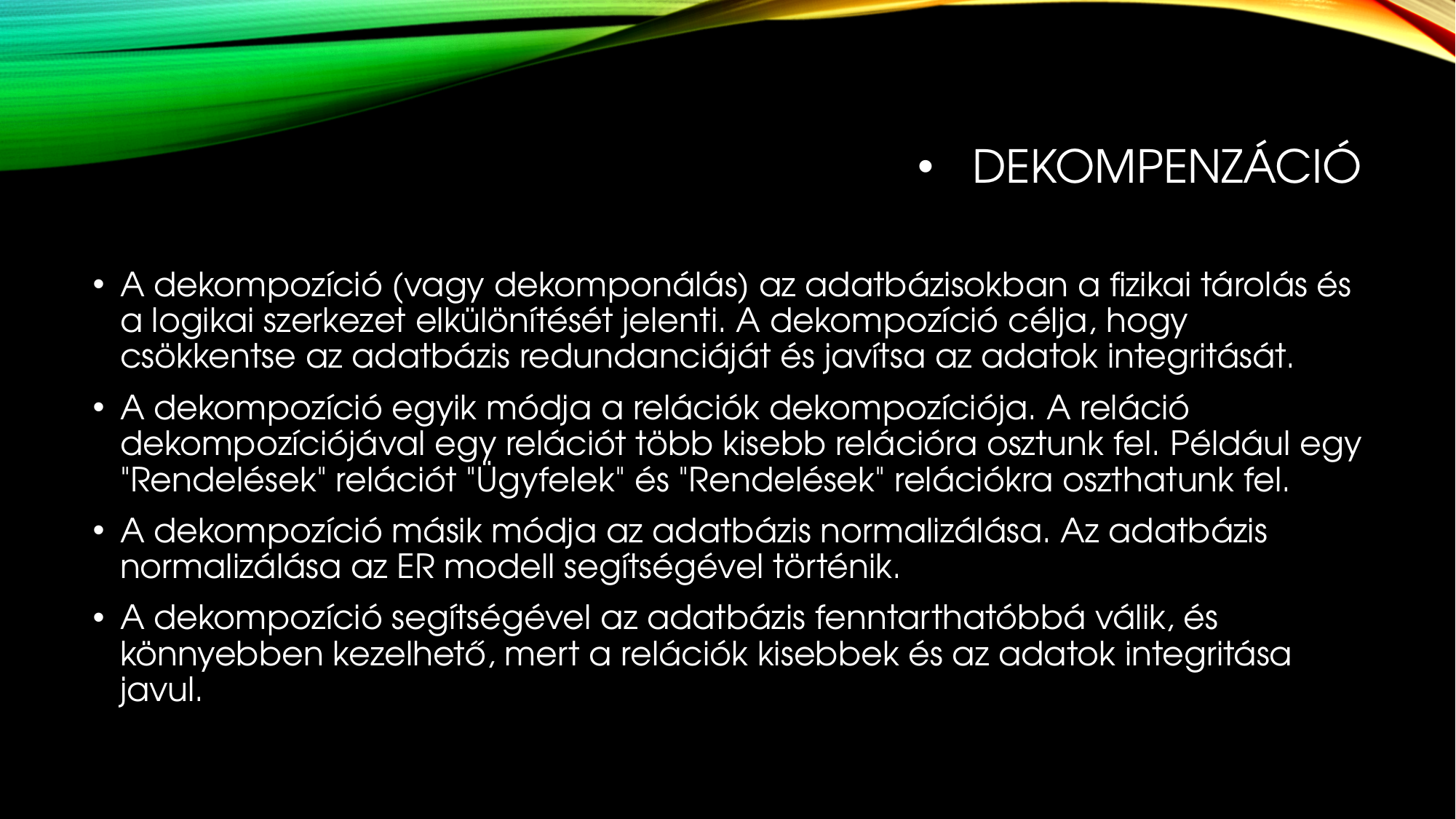

# Dekompenzáció
A dekompozíció (vagy dekomponálás) az adatbázisokban a fizikai tárolás és a logikai szerkezet elkülönítését jelenti. A dekompozíció célja, hogy csökkentse az adatbázis redundanciáját és javítsa az adatok integritását.
A dekompozíció egyik módja a relációk dekompozíciója. A reláció dekompozíciójával egy relációt több kisebb relációra osztunk fel. Például egy "Rendelések" relációt "Ügyfelek" és "Rendelések" relációkra oszthatunk fel.
A dekompozíció másik módja az adatbázis normalizálása. Az adatbázis normalizálása az ER modell segítségével történik.
A dekompozíció segítségével az adatbázis fenntarthatóbbá válik, és könnyebben kezelhető, mert a relációk kisebbek és az adatok integritása javul.